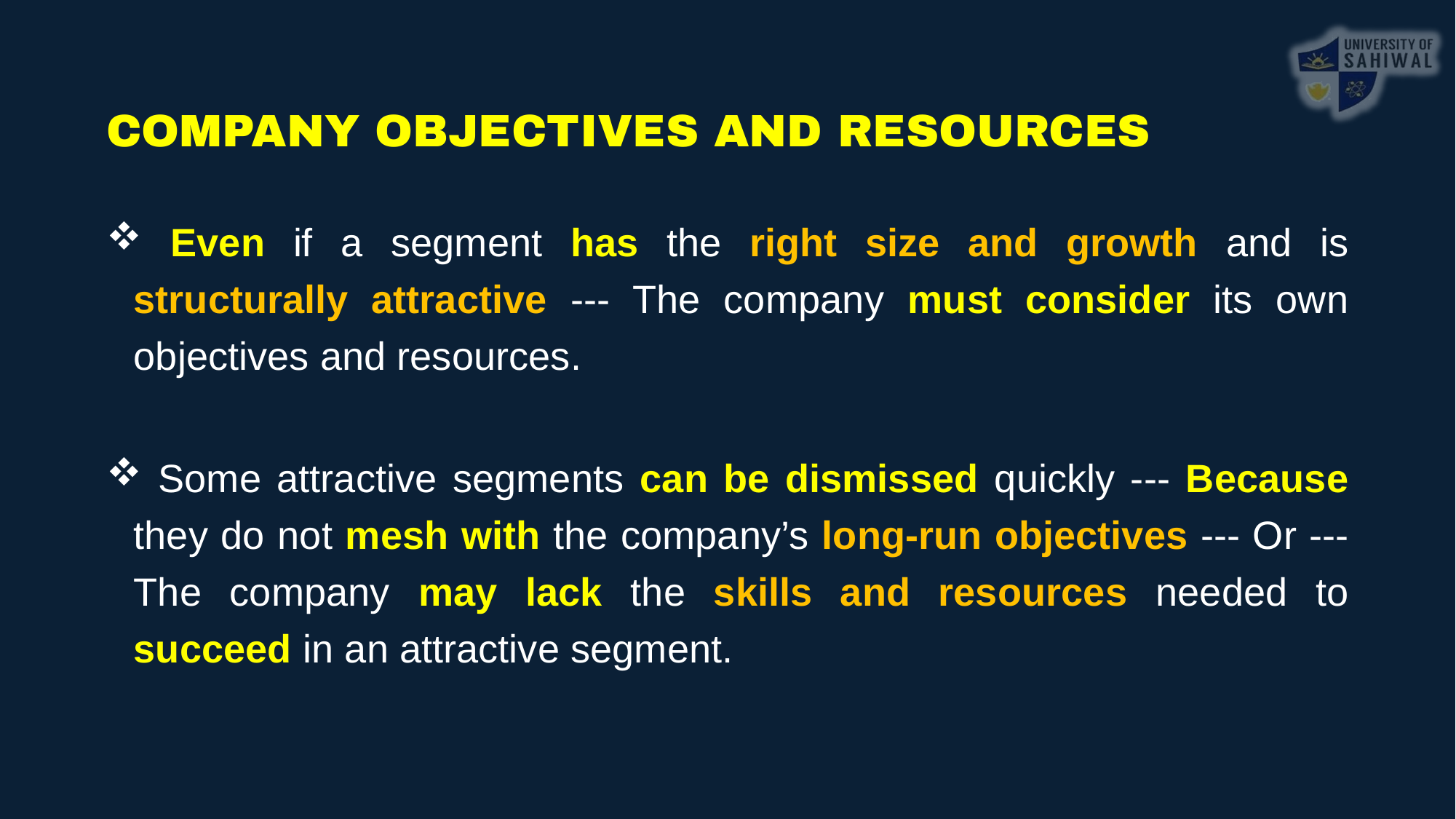

COMPANY OBJECTIVES AND RESOURCES

 Even if a segment has the right size and growth and is structurally attractive --- The company must consider its own objectives and resources.

 Some attractive segments can be dismissed quickly --- Because they do not mesh with the company’s long-run objectives --- Or --- The company may lack the skills and resources needed to succeed in an attractive segment.